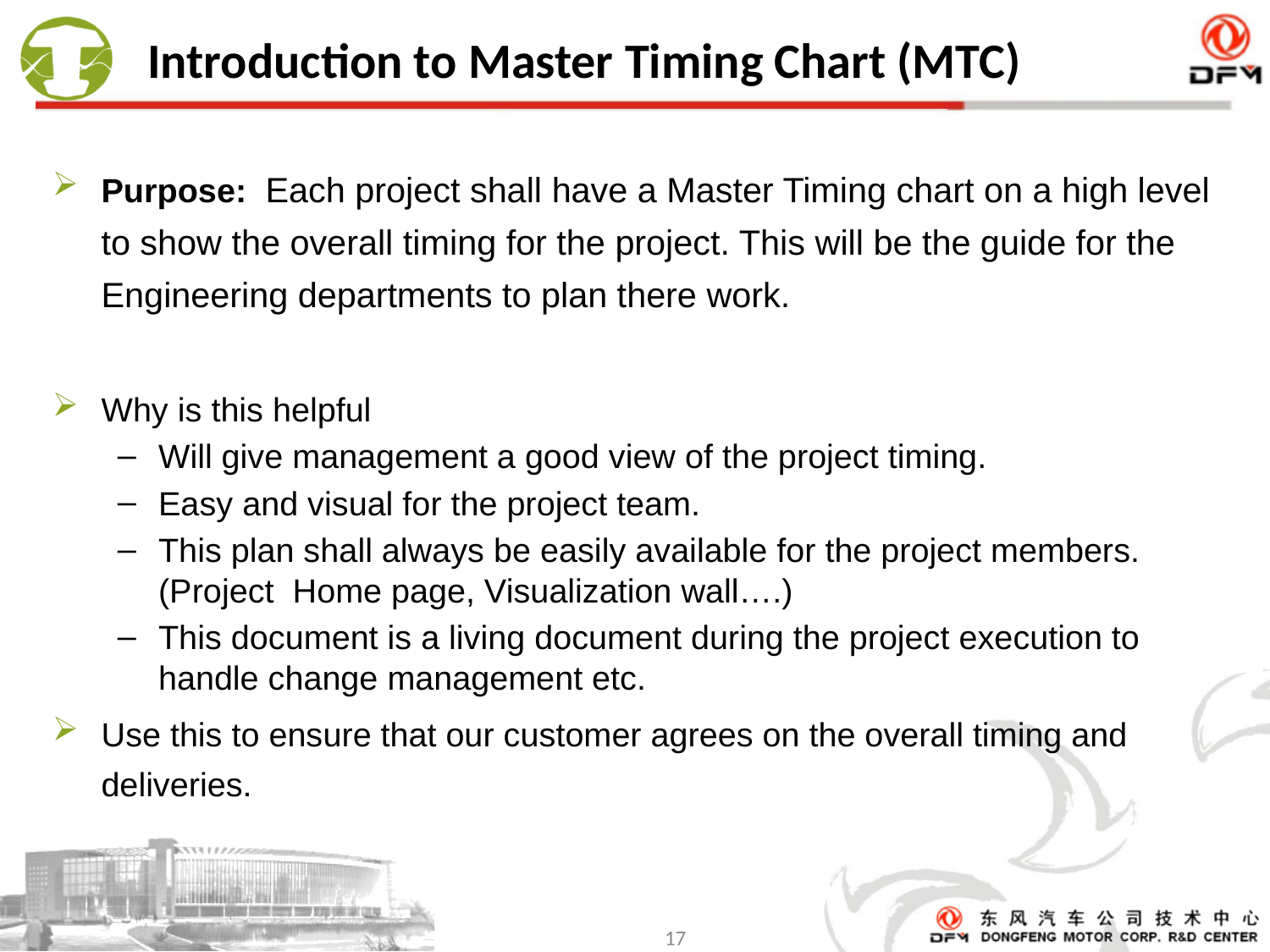

# Introduction to Master Timing Chart (MTC)
Purpose:  Each project shall have a Master Timing chart on a high level to show the overall timing for the project. This will be the guide for the Engineering departments to plan there work.

Why is this helpful
Will give management a good view of the project timing.
Easy and visual for the project team.
This plan shall always be easily available for the project members. (Project  Home page, Visualization wall….)
This document is a living document during the project execution to handle change management etc.
Use this to ensure that our customer agrees on the overall timing and deliveries.

17